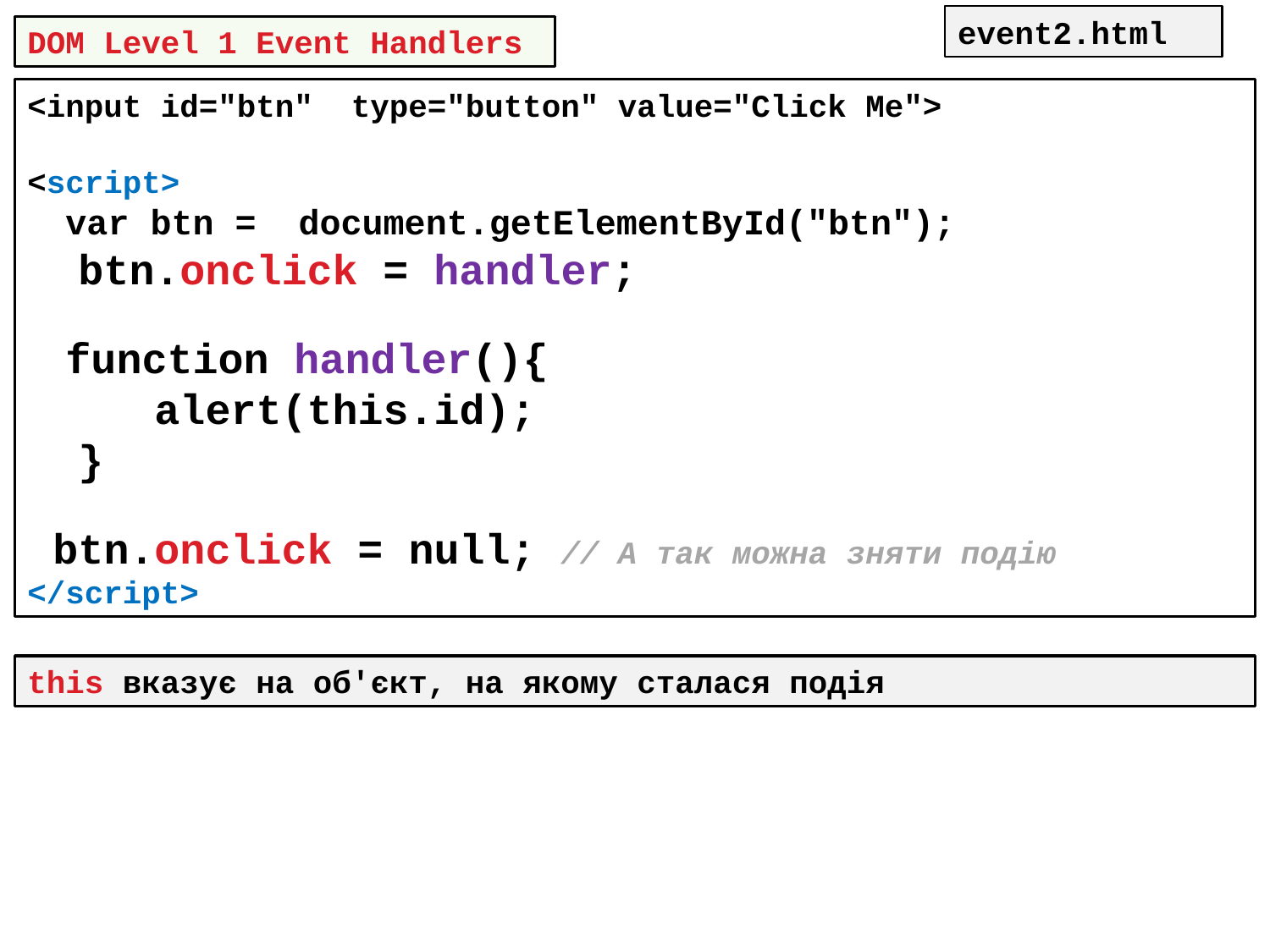

event2.html
DOM Level 1 Event Handlers
<input id="btn"  type="button" value="Click Me">

<script>
  var btn =  document.getElementById("btn");
  btn.onclick = handler;

  function handler(){
	alert(this.id);
  }

 btn.onclick = null; // А так можна зняти подію
</script>
this вказує на об'єкт, на якому сталася подія